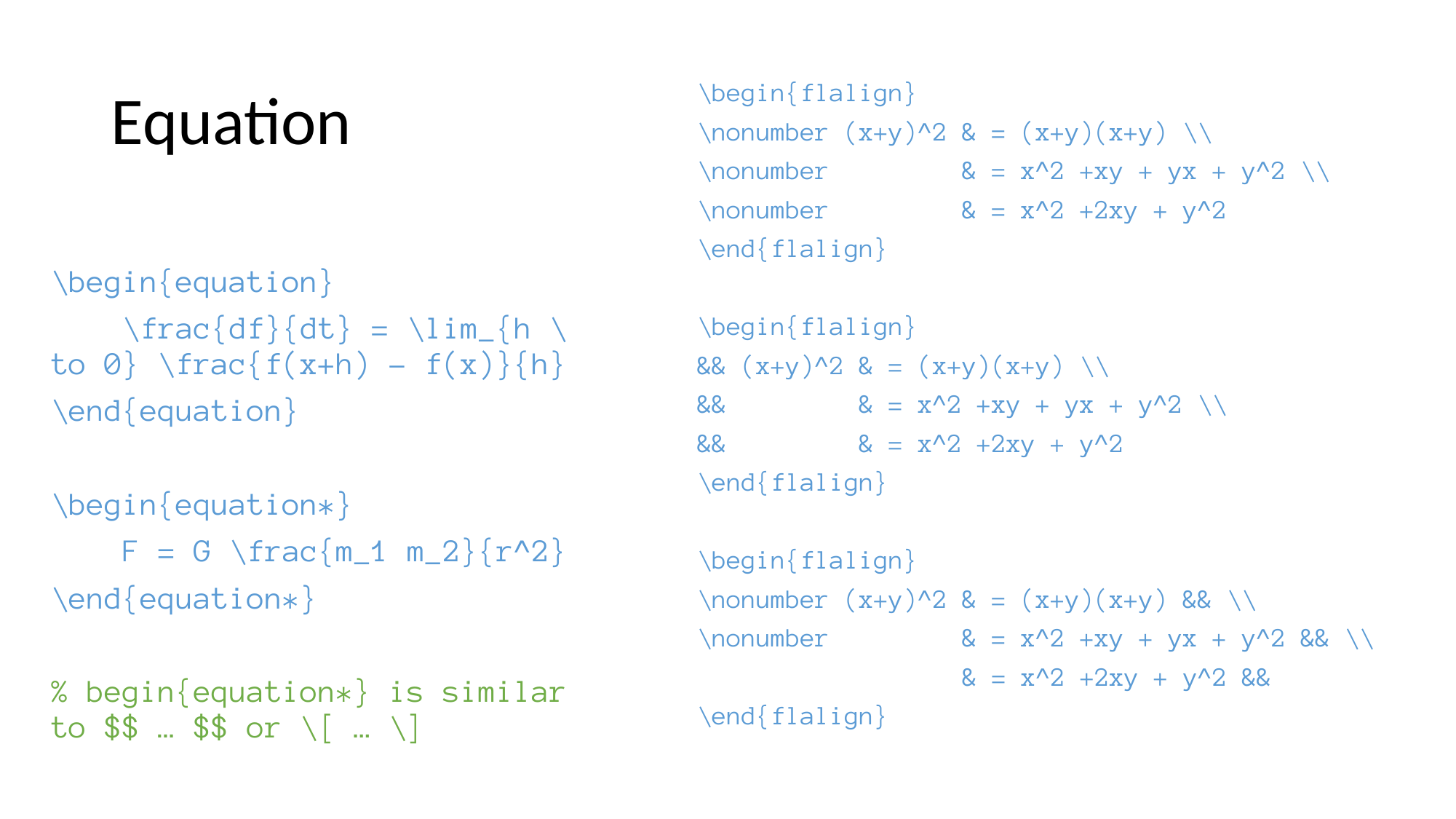

# Equation
\begin{flalign}
\nonumber (x+y)^2 & = (x+y)(x+y) \\
\nonumber         & = x^2 +xy + yx + y^2 \\
\nonumber         & = x^2 +2xy + y^2
\end{flalign}

\begin{flalign}
&& (x+y)^2 & = (x+y)(x+y) \\
&&         & = x^2 +xy + yx + y^2 \\
&&         & = x^2 +2xy + y^2
\end{flalign}

\begin{flalign}
\nonumber (x+y)^2 & = (x+y)(x+y) && \\
\nonumber         & = x^2 +xy + yx + y^2 && \\
                  & = x^2 +2xy + y^2 &&
\end{flalign}
\begin{equation}
    \frac{df}{dt} = \lim_{h \to 0} \frac{f(x+h) - f(x)}{h}
\end{equation}

\begin{equation*}
    F = G \frac{m_1 m_2}{r^2}
\end{equation*}

% begin{equation*} is similar to $$ … $$ or \[ … \]